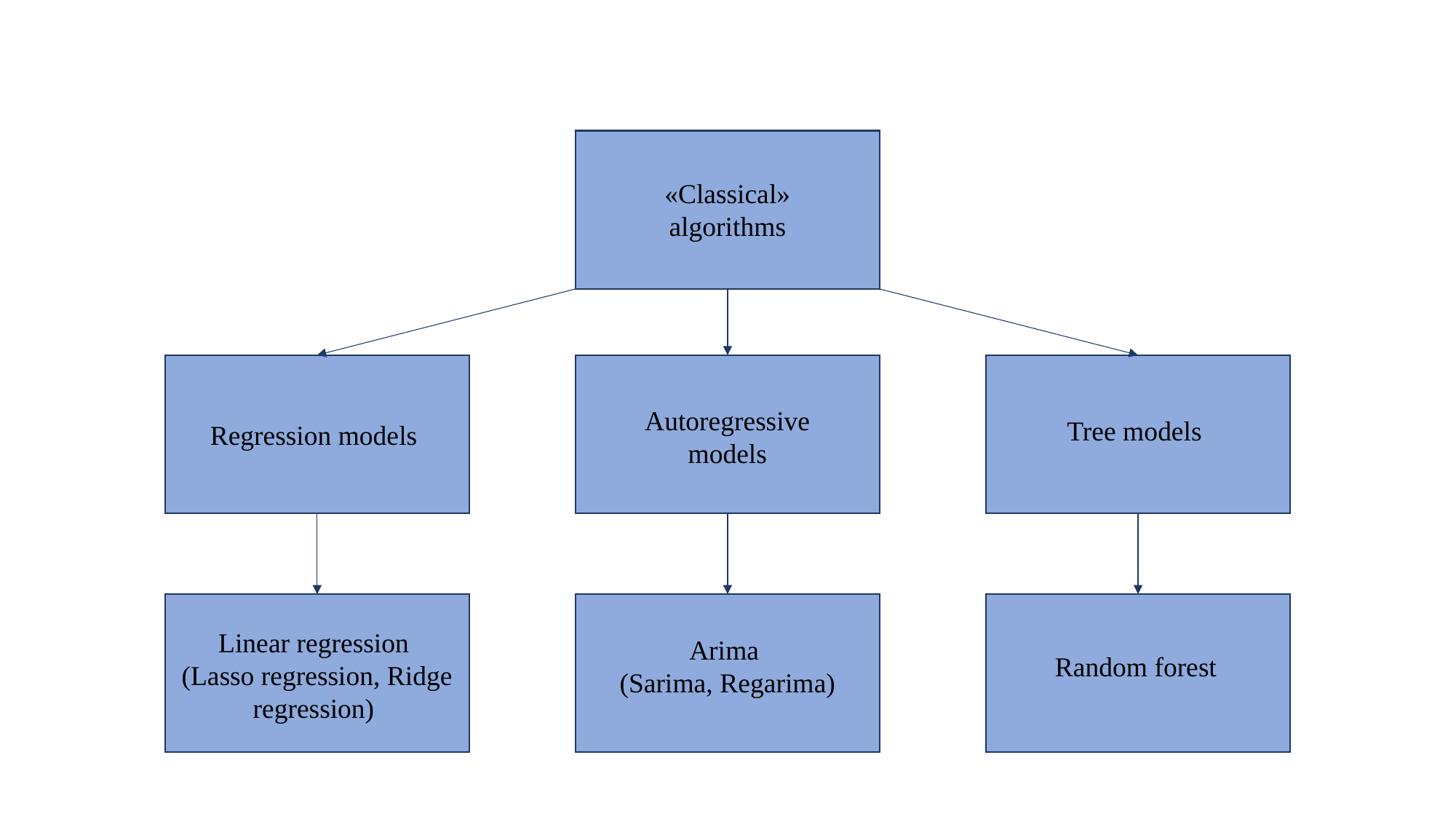

«Classical»
algorithms

Autoregressive models
Tree models
Regression models

Linear regression
(Lasso regression, Ridge regression)
Arima
(Sarima, Regarima)
Random forest